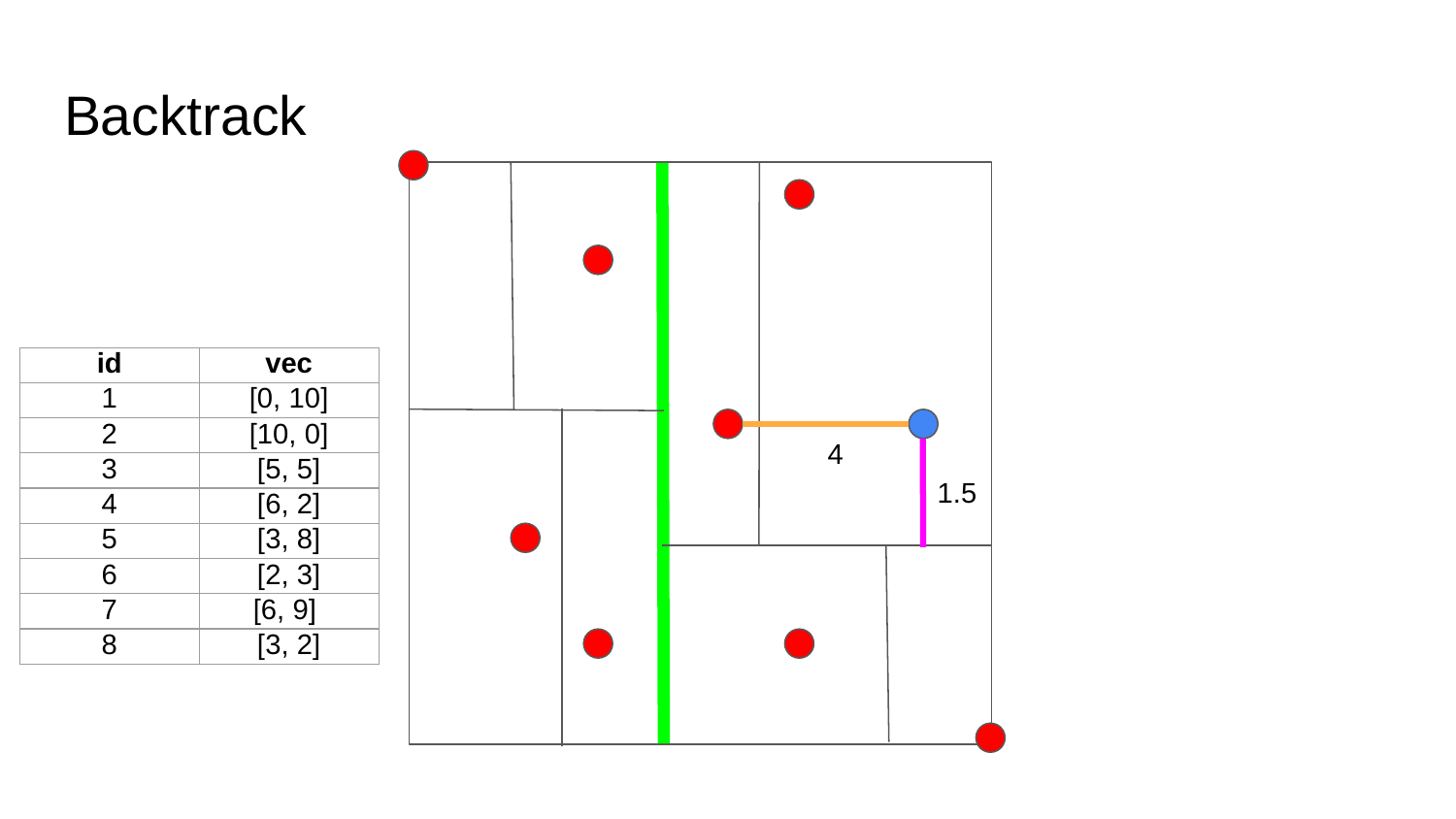

# Backtrack

| id | vec |
| --- | --- |
| 1 | [0, 10] |
| 2 | [10, 0] |
| 3 | [5, 5] |
| 4 | [6, 2] |
| 5 | [3, 8] |
| 6 | [2, 3] |
| 7 | [6, 9] |
| 8 | [3, 2] |

4
1.5